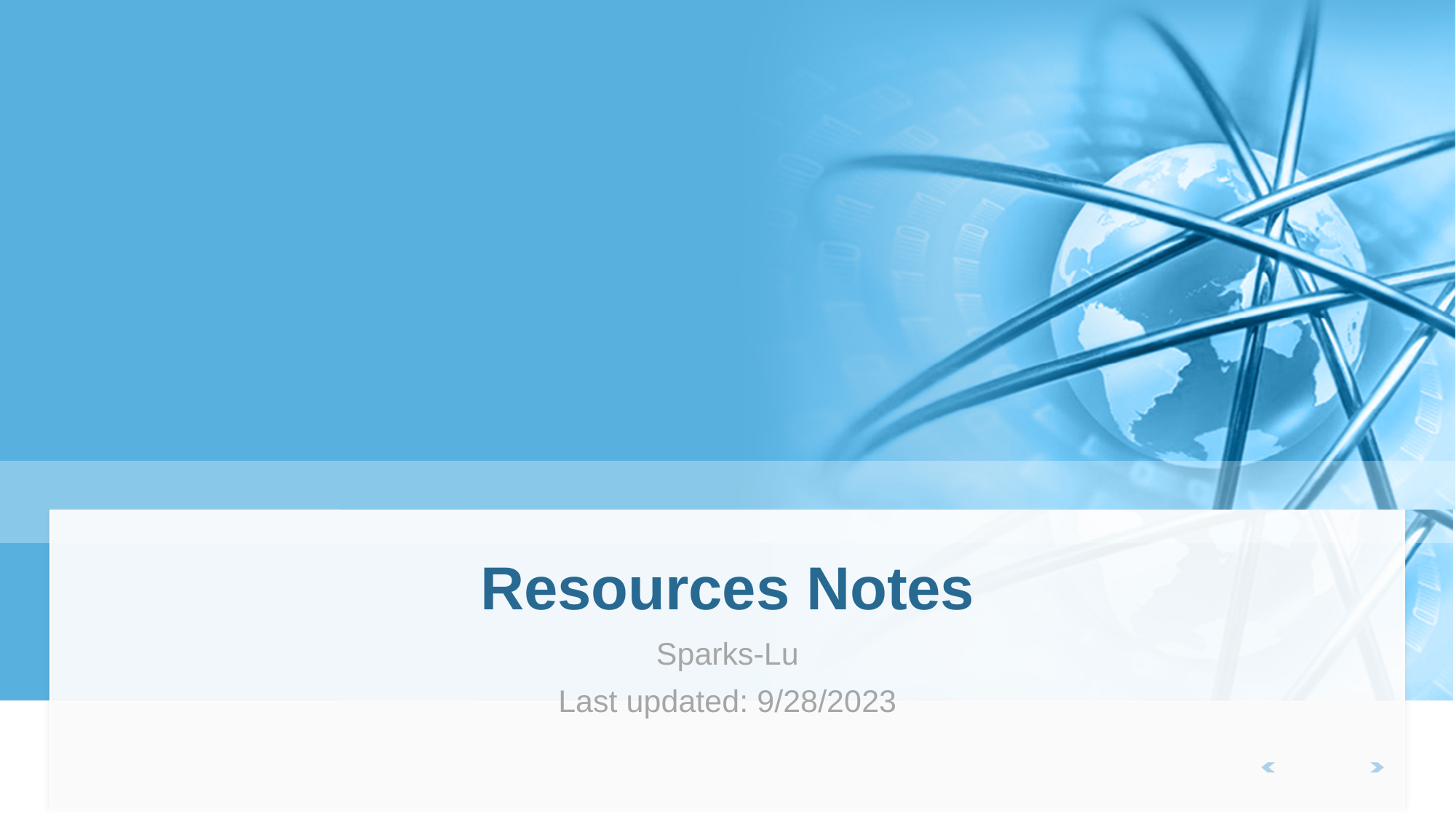

# Resources Notes
Sparks-Lu
Last updated: 9/28/2023